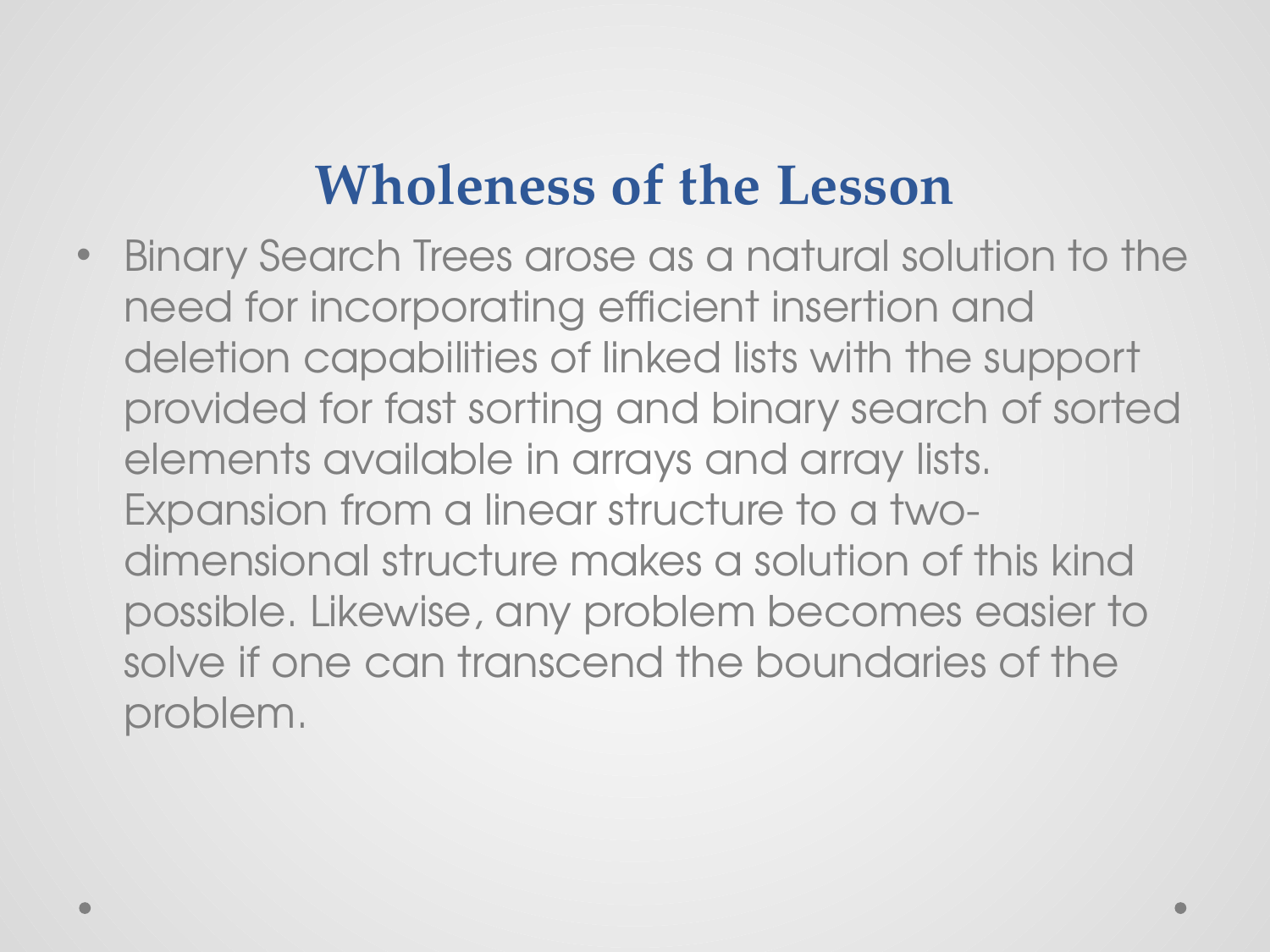

# Wholeness of the Lesson
Binary Search Trees arose as a natural solution to the need for incorporating efficient insertion and deletion capabilities of linked lists with the support provided for fast sorting and binary search of sorted elements available in arrays and array lists. Expansion from a linear structure to a two-dimensional structure makes a solution of this kind possible. Likewise, any problem becomes easier to solve if one can transcend the boundaries of the problem.